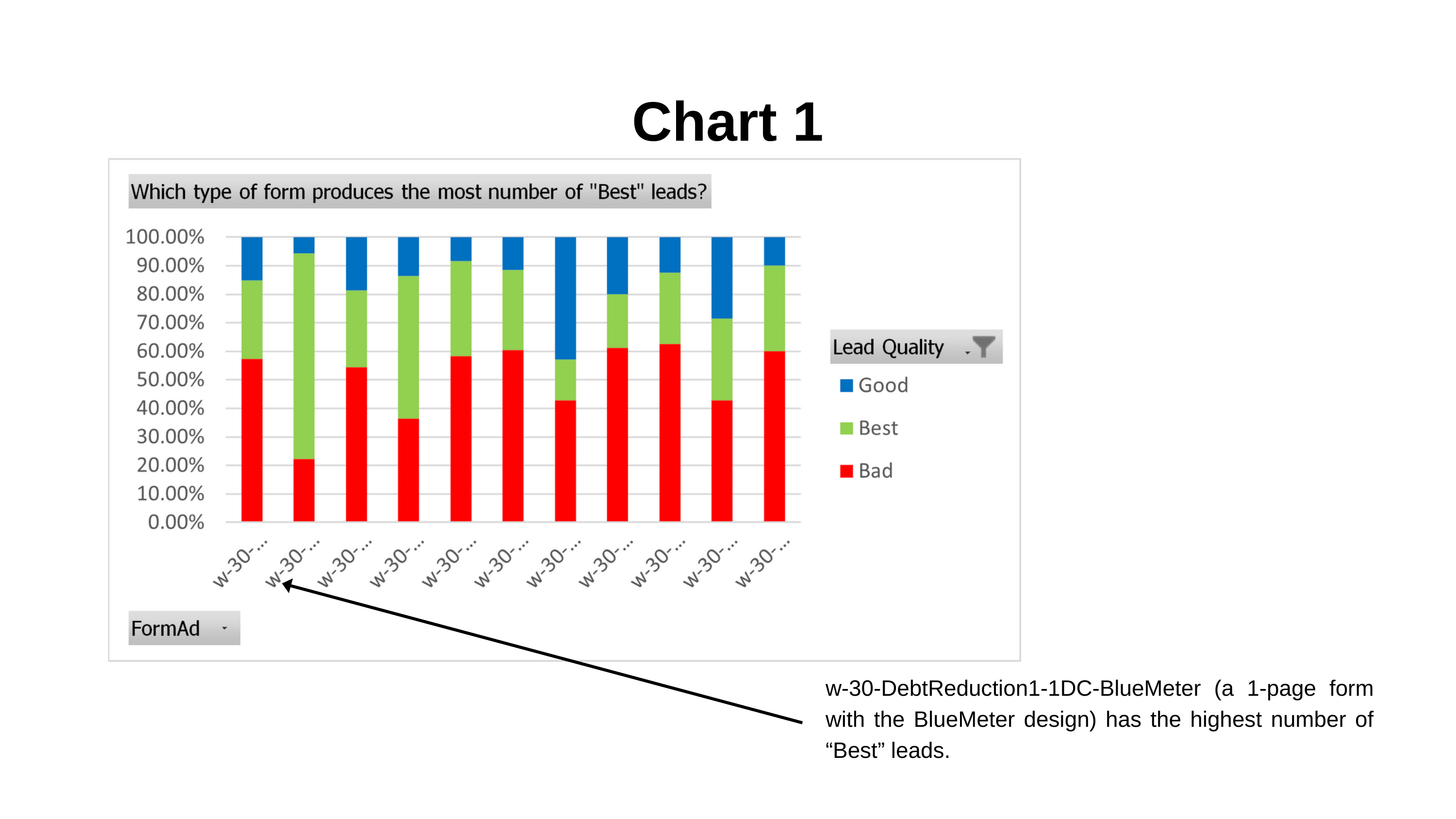

Chart 1

w-30-DebtReduction1-1DC-BlueMeter (a 1-page form with the BlueMeter design) has the highest number of “Best” leads.